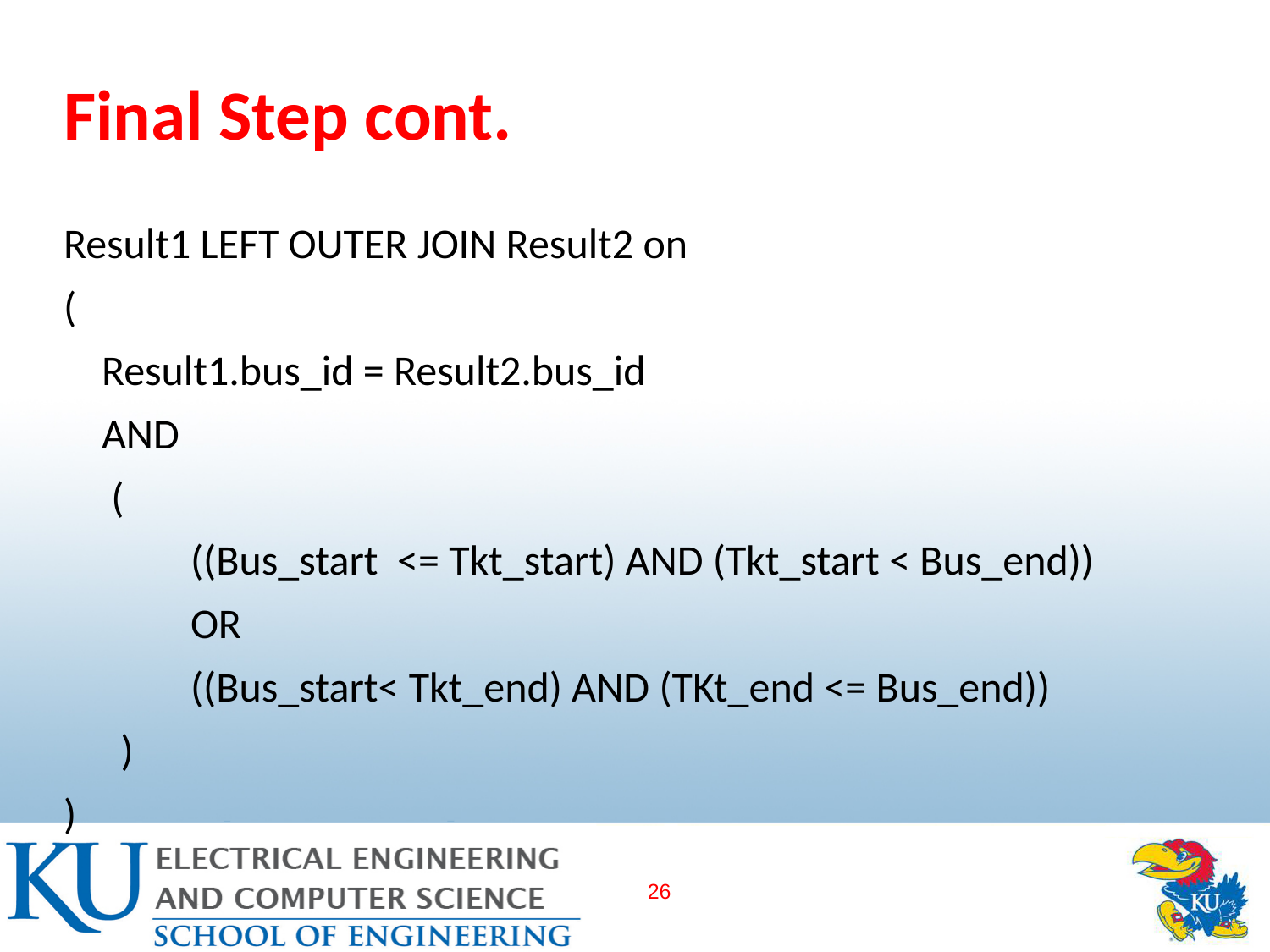

# Final Step cont.
Result1 LEFT OUTER JOIN Result2 on
(
    Result1.bus_id = Result2.bus_id
    AND
     (
	((Bus_start  <= Tkt_start) AND (Tkt_start < Bus_end))
	OR
	((Bus_start< Tkt_end) AND (TKt_end <= Bus_end))
      )
)
26